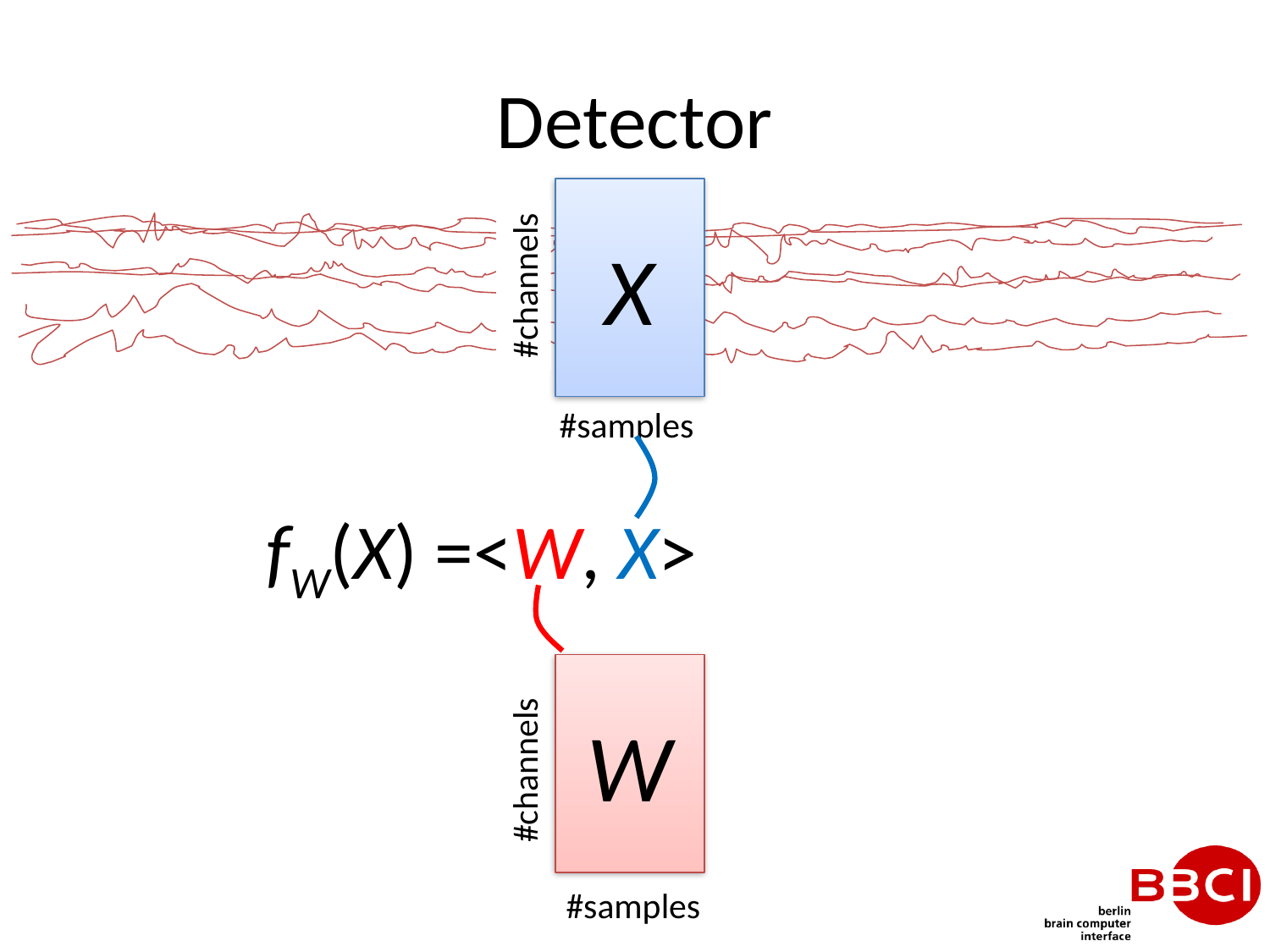

# Detector
X

#channels
#samples

fW(X) =<W, X>

W
#channels
#samples